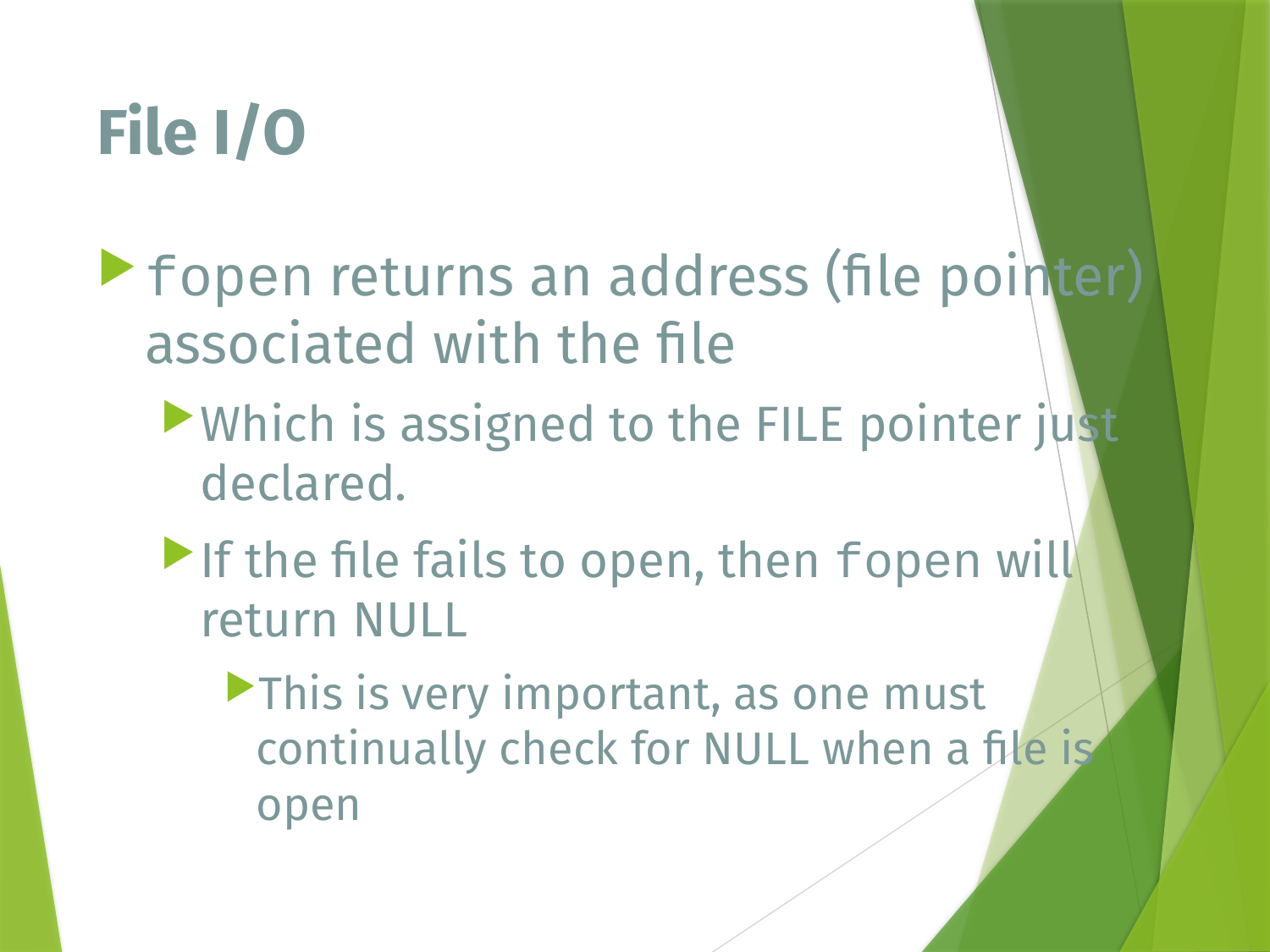

# File I/O
fopen returns an address (file pointer) associated with the file
Which is assigned to the FILE pointer just declared.
If the file fails to open, then fopen will return NULL
This is very important, as one must continually check for NULL when a file is open